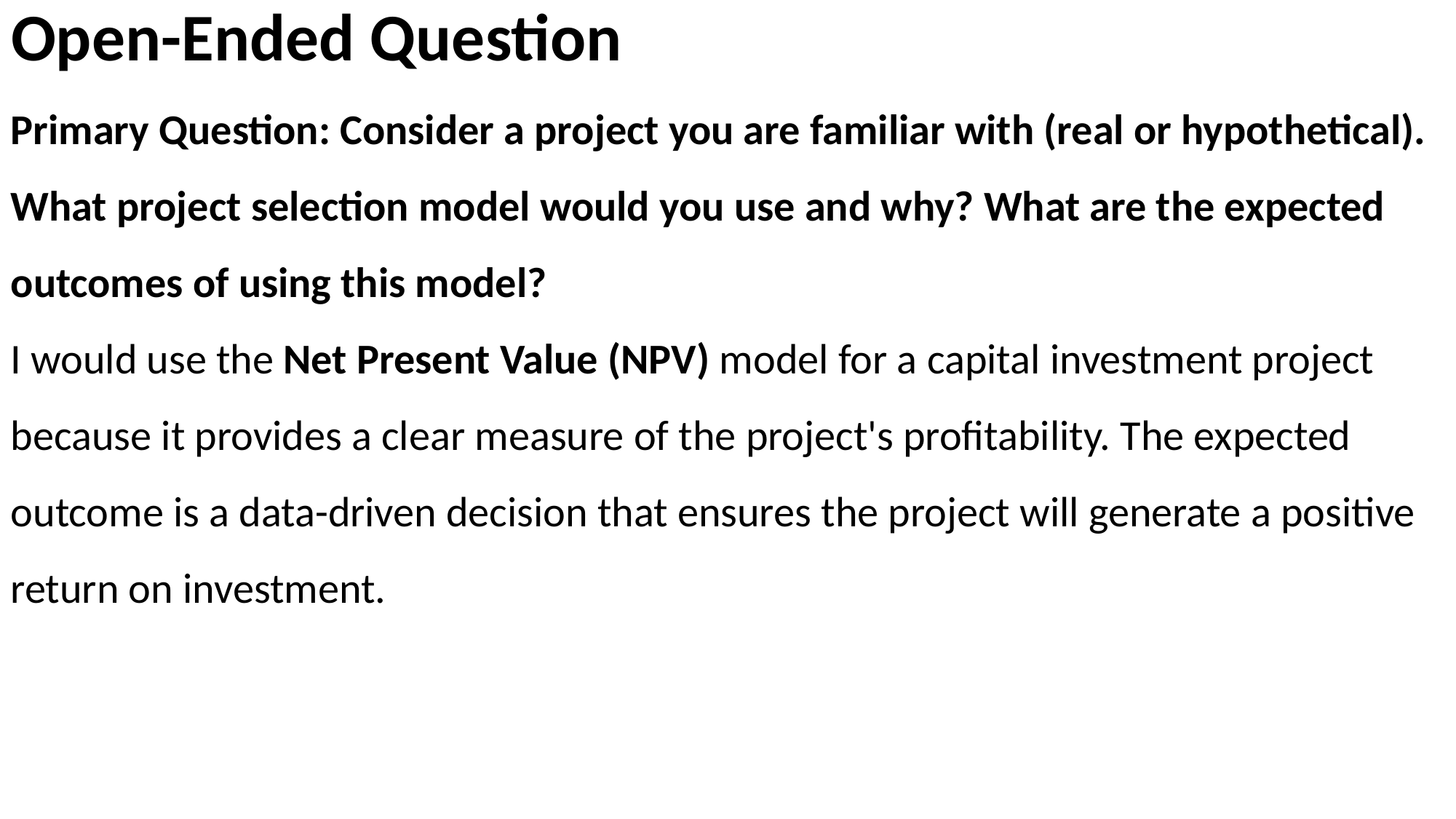

# Open-Ended Question
Primary Question: Consider a project you are familiar with (real or hypothetical). What project selection model would you use and why? What are the expected outcomes of using this model?
I would use the Net Present Value (NPV) model for a capital investment project because it provides a clear measure of the project's profitability. The expected outcome is a data-driven decision that ensures the project will generate a positive return on investment.